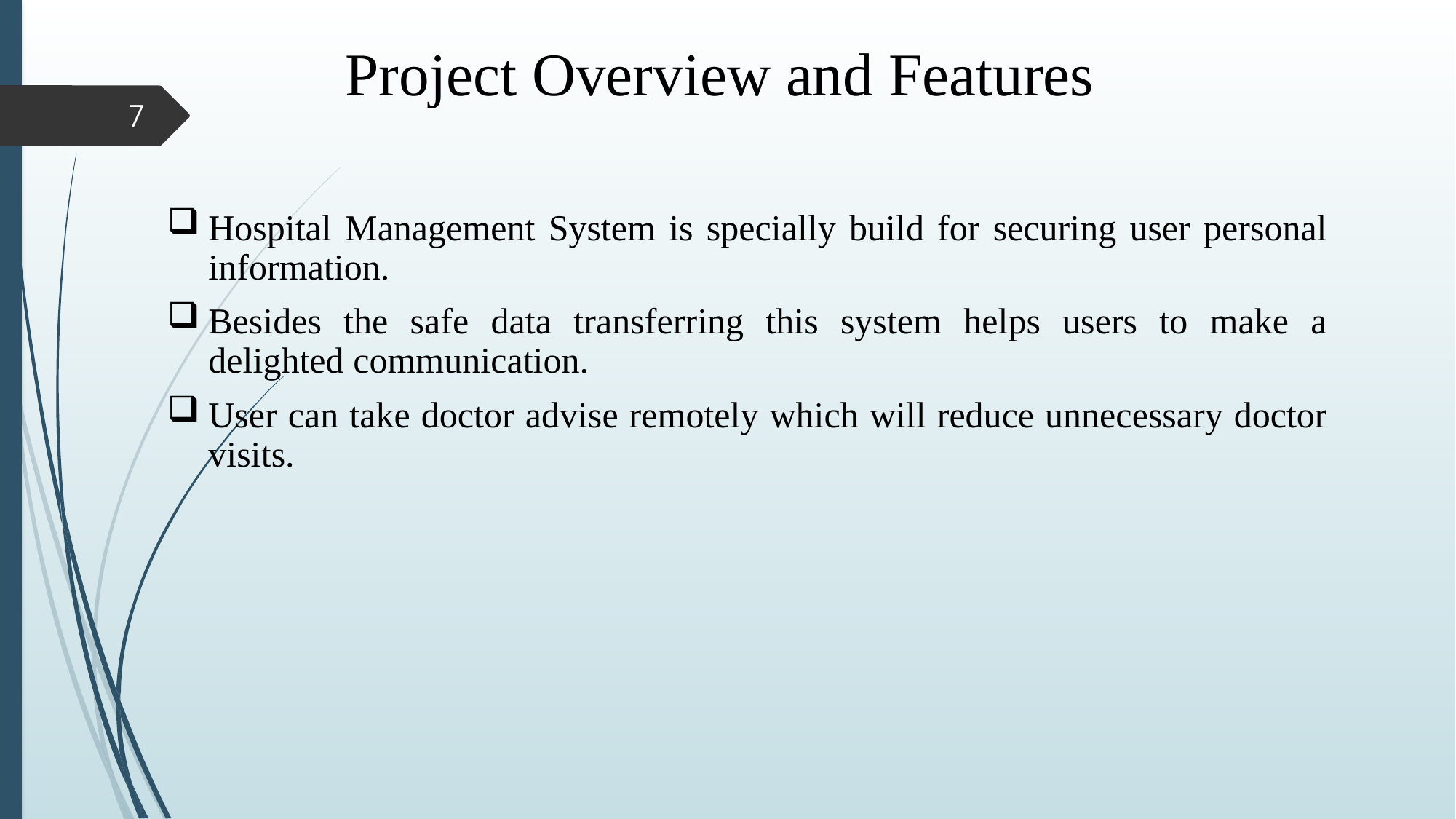

Project Overview and Features
7
Hospital Management System is specially build for securing user personal information.
Besides the safe data transferring this system helps users to make a delighted communication.
User can take doctor advise remotely which will reduce unnecessary doctor visits.